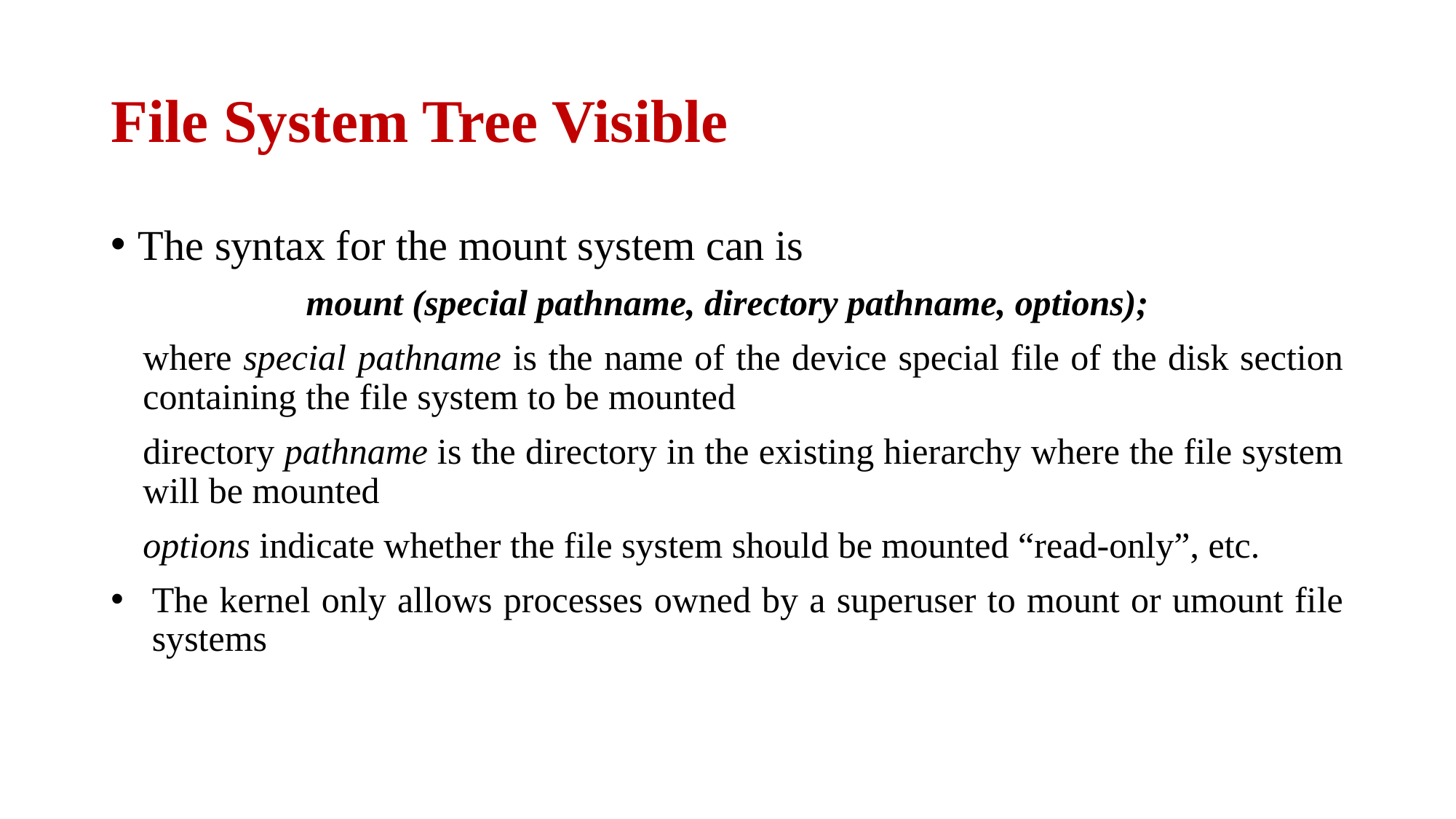

# File System Tree Visible
The syntax for the mount system can is
mount (special pathname, directory pathname, options);
where special pathname is the name of the device special file of the disk section containing the file system to be mounted
directory pathname is the directory in the existing hierarchy where the file system will be mounted
options indicate whether the file system should be mounted “read-only”, etc.
The kernel only allows processes owned by a superuser to mount or umount file systems